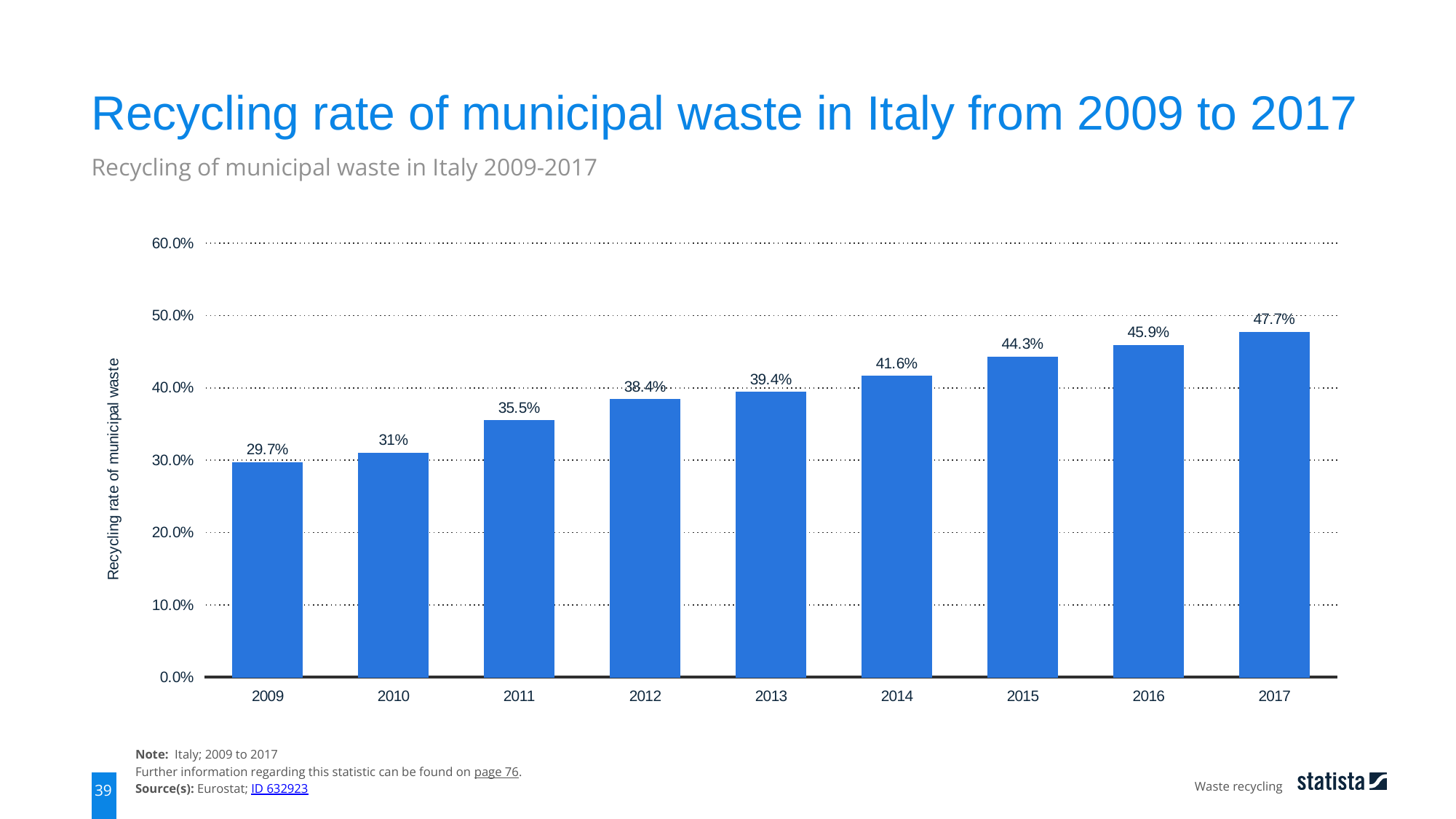

Recycling rate of municipal waste in Italy from 2009 to 2017
Recycling of municipal waste in Italy 2009-2017

### Chart

| Category | data |
|---|---|
| 2009 | 0.297 |
| 2010 | 0.31 |
| 2011 | 0.355 |
| 2012 | 0.384 |
| 2013 | 0.394 |
| 2014 | 0.416 |
| 2015 | 0.443 |
| 2016 | 0.459 |
| 2017 | 0.477 |
Note:  Italy; 2009 to 2017
Further information regarding this statistic can be found on page 76.
Source(s): Eurostat; ID 632923
Waste recycling

39